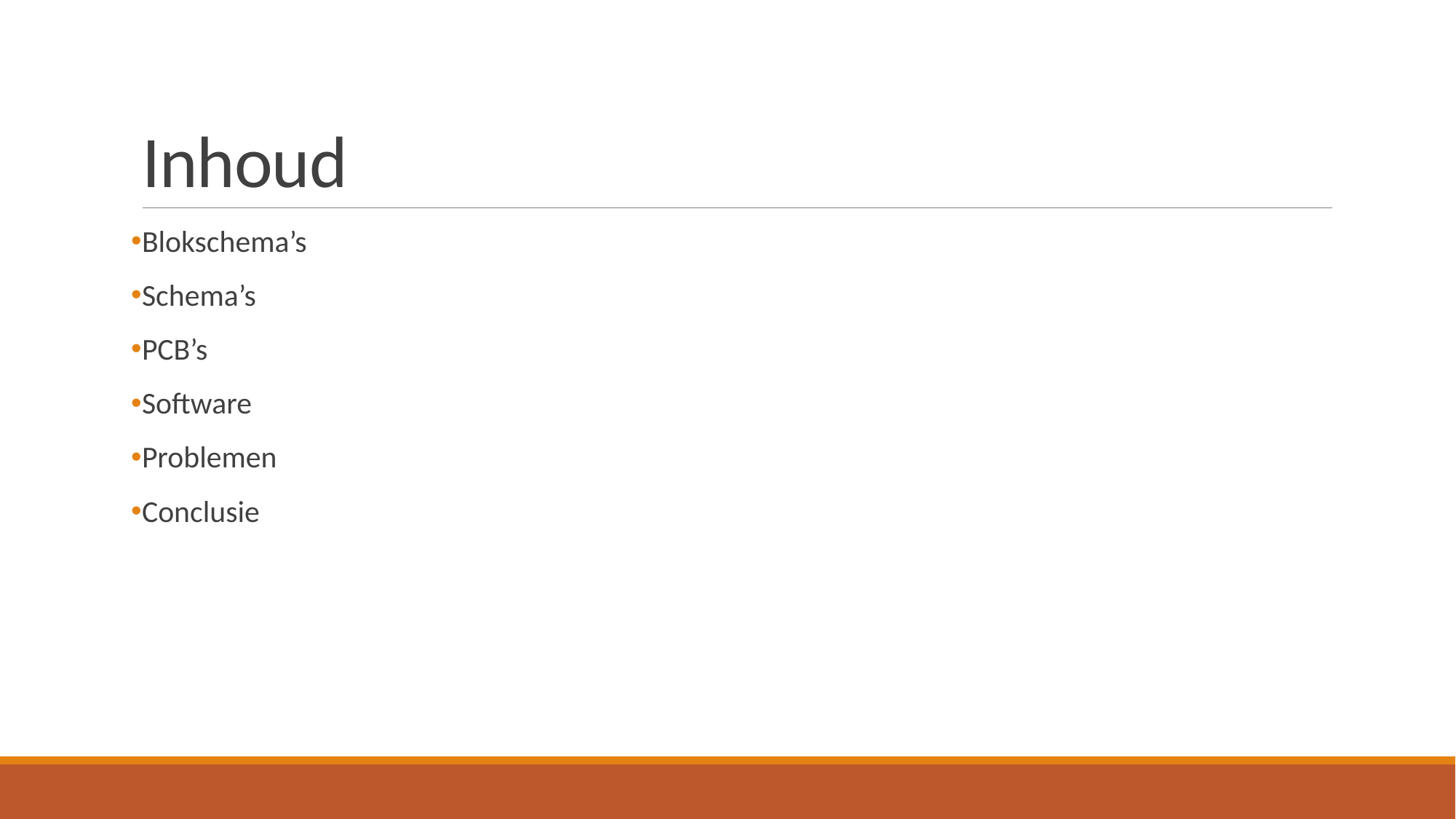

# Inhoud
Blokschema’s
Schema’s
PCB’s
Software
Problemen
Conclusie